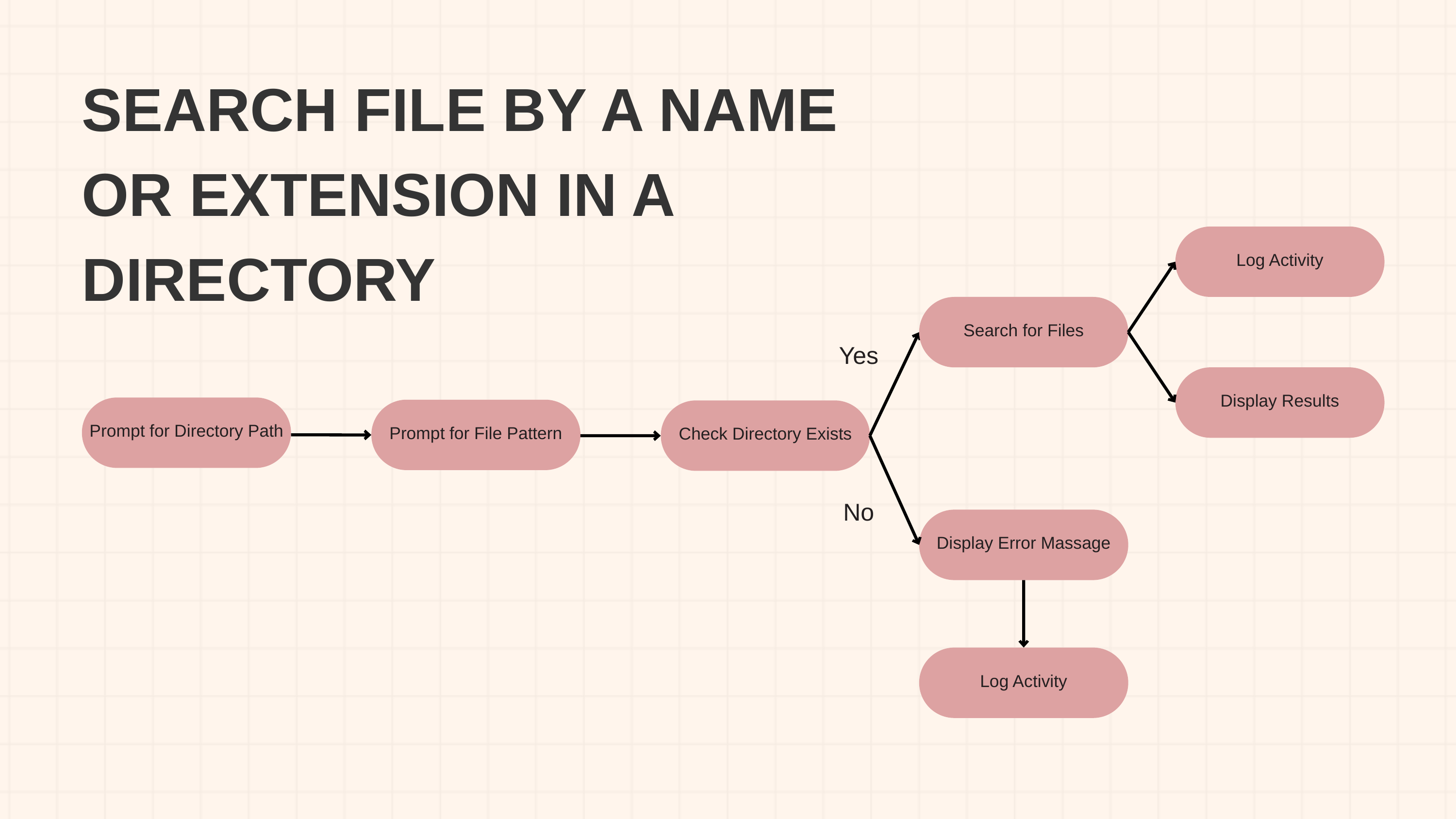

SEARCH FILE BY A NAME OR EXTENSION IN A DIRECTORY

Log Activity

Search for Files

Yes

Display Results

Prompt for Directory Path

Prompt for File Pattern

Check Directory Exists

No

Display Error Massage

Log Activity